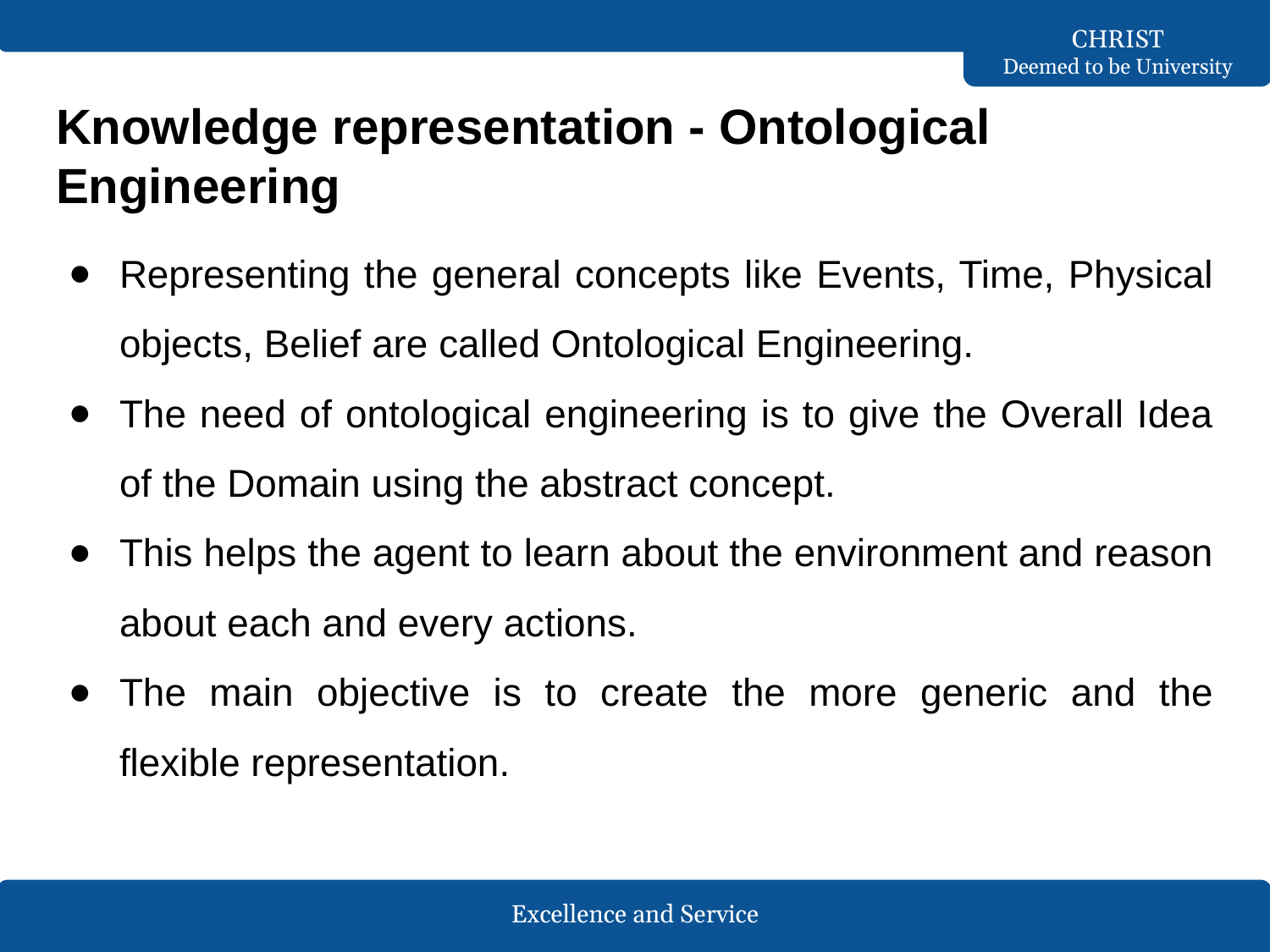

# Knowledge representation - Ontological Engineering
Representing the general concepts like Events, Time, Physical objects, Belief are called Ontological Engineering.
The need of ontological engineering is to give the Overall Idea of the Domain using the abstract concept.
This helps the agent to learn about the environment and reason about each and every actions.
The main objective is to create the more generic and the flexible representation.